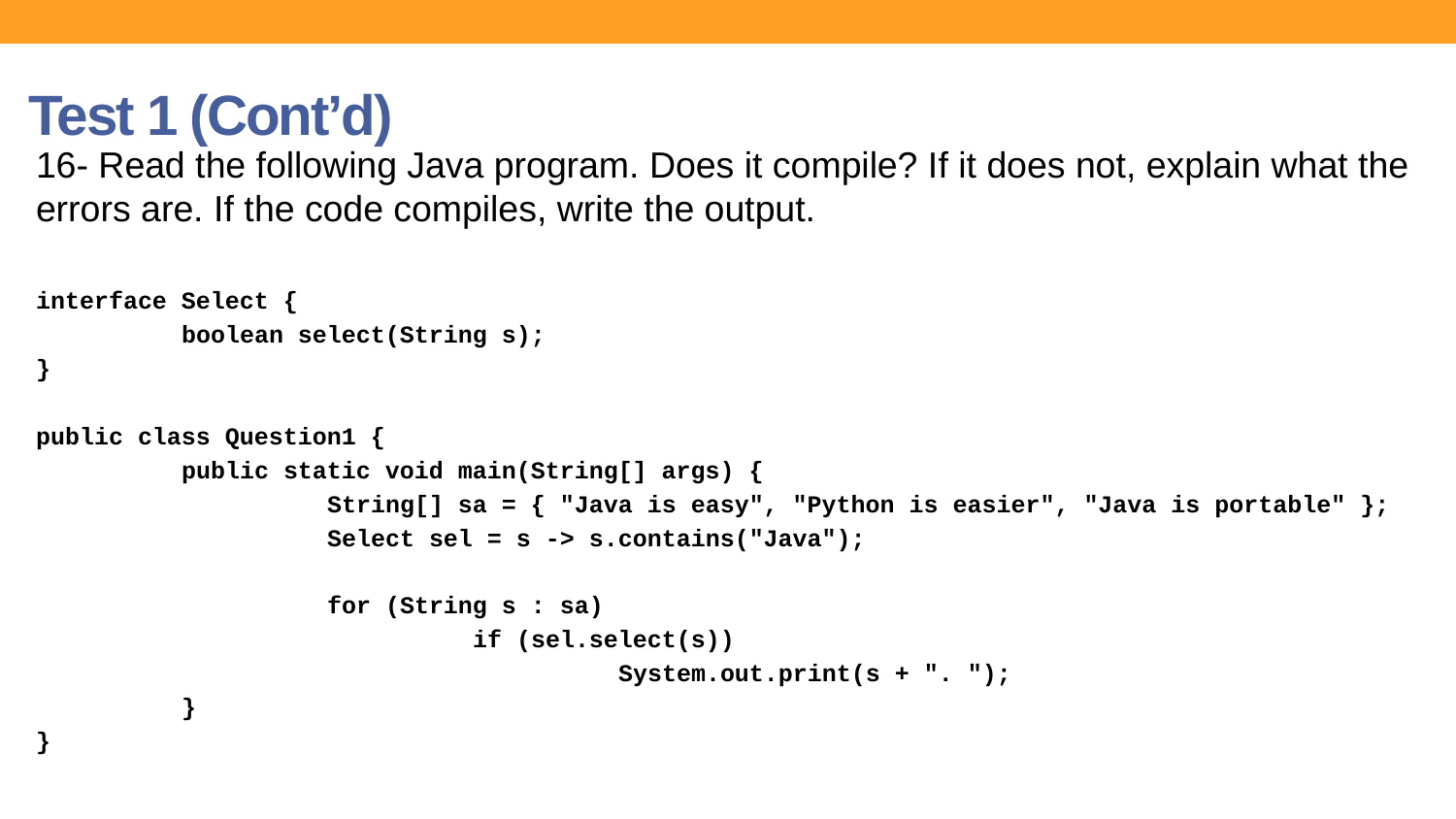

Test 1 (Cont’d)
16- Read the following Java program. Does it compile? If it does not, explain what the errors are. If the code compiles, write the output.

interface Select {
	boolean select(String s);
}

public class Question1 {
	public static void main(String[] args) {
		String[] sa = { "Java is easy", "Python is easier", "Java is portable" };
		Select sel = s -> s.contains("Java");

		for (String s : sa)
			if (sel.select(s))
				System.out.print(s + ". ");
	}
}